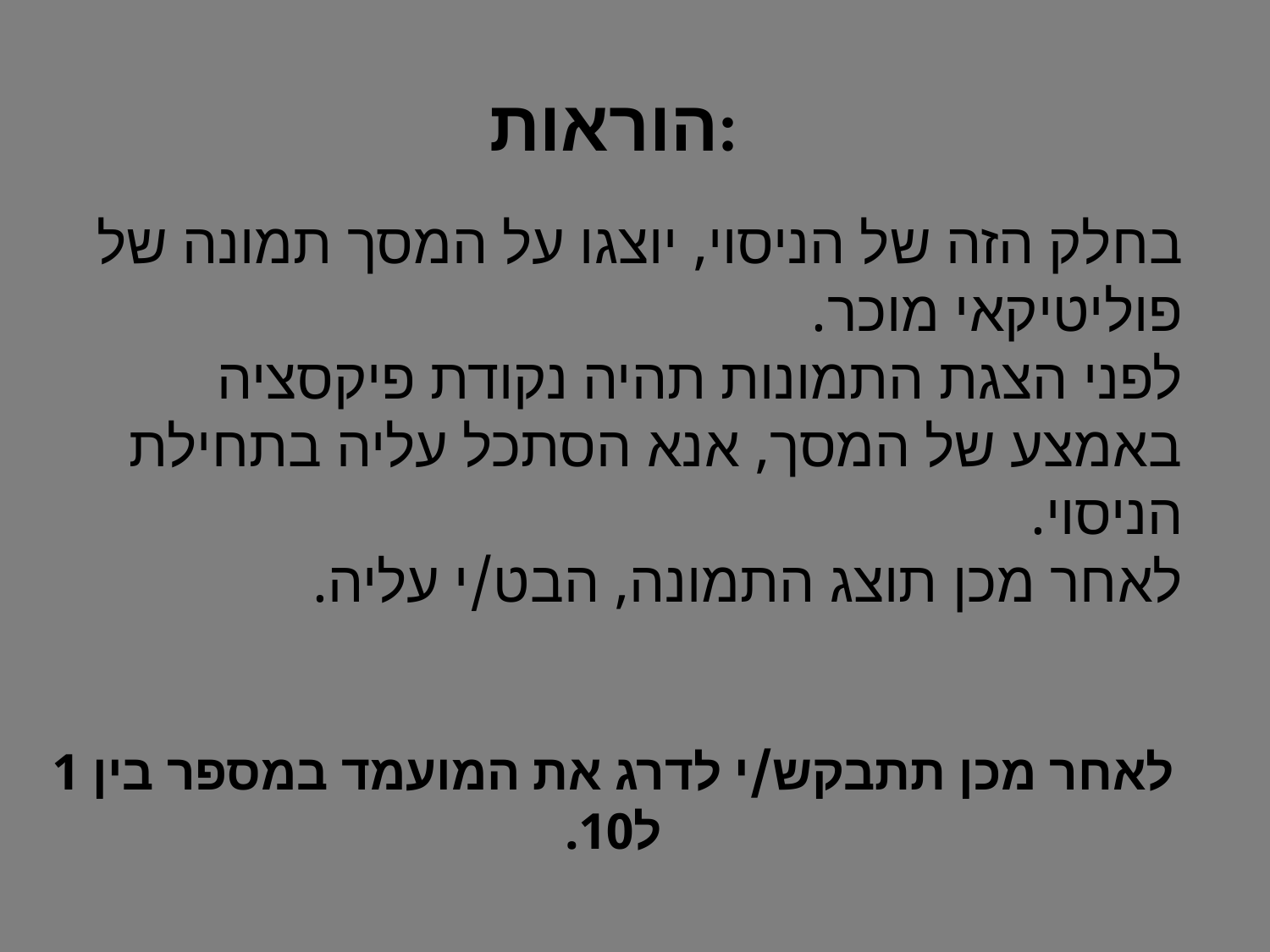

הוראות:

בחלק הזה של הניסוי, יוצגו על המסך תמונה של פוליטיקאי מוכר.
לפני הצגת התמונות תהיה נקודת פיקסציה באמצע של המסך, אנא הסתכל עליה בתחילת הניסוי.
לאחר מכן תוצג התמונה, הבט/י עליה.

לאחר מכן תתבקש/י לדרג את המועמד במספר בין 1 ל10.